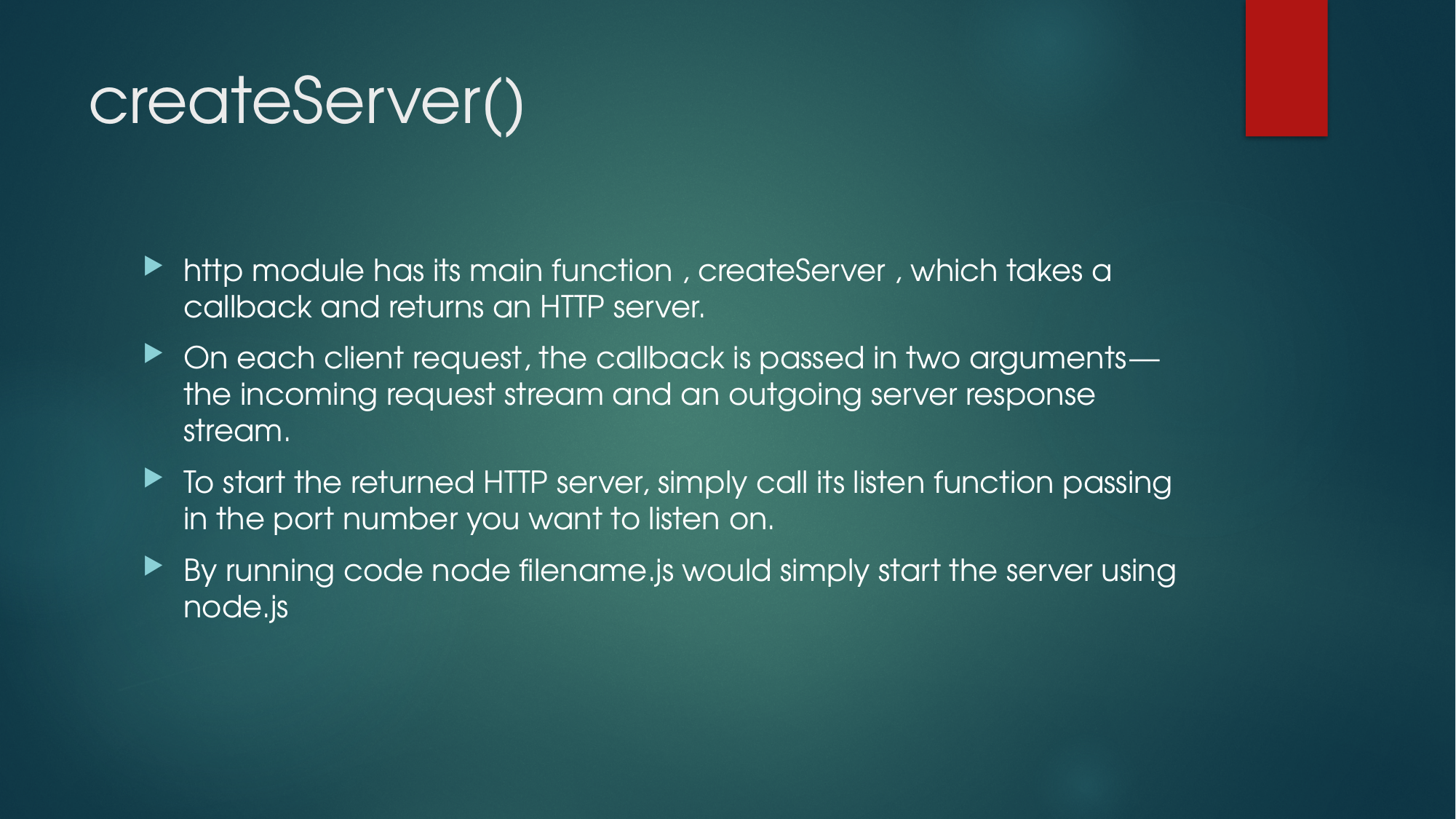

# createServer()
http module has its main function , createServer , which takes a callback and returns an HTTP server.
On each client request, the callback is passed in two arguments — the incoming request stream and an outgoing server response stream.
To start the returned HTTP server, simply call its listen function passing in the port number you want to listen on.
By running code node filename.js would simply start the server using node.js